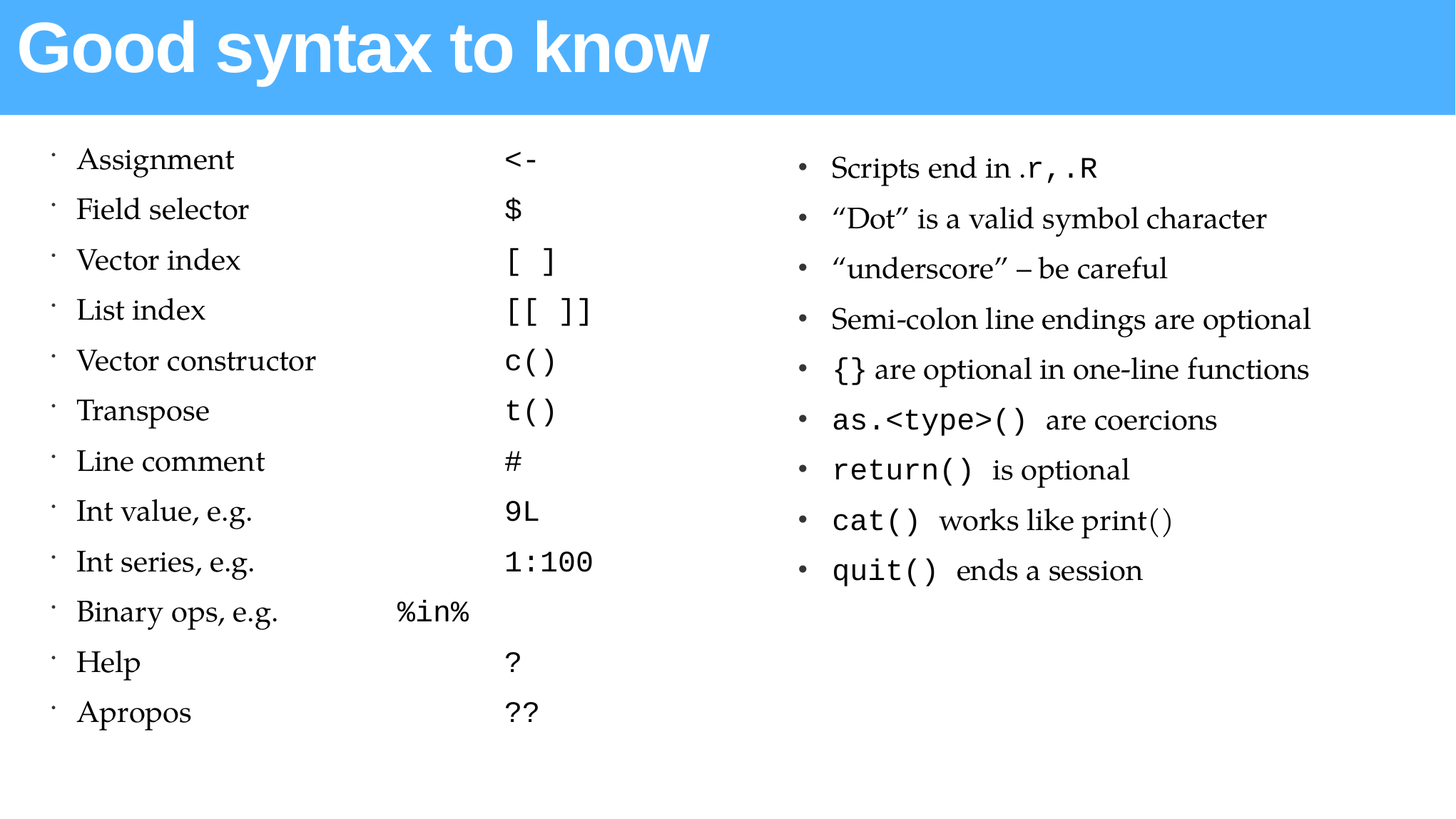

# Good syntax to know
Assignment			<-
Field selector			$
Vector index			[ ]
List index			[[ ]]
Vector constructor		c()
Transpose			t()
Line comment			#
Int value, e.g.			9L
Int series, e.g.			1:100
Binary ops, e.g.		%in%
Help				?
Apropos			??
Scripts end in .r,.R
“Dot” is a valid symbol character
“underscore” – be careful
Semi-colon line endings are optional
{} are optional in one-line functions
as.<type>() are coercions
return() is optional
cat() works like print()
quit() ends a session